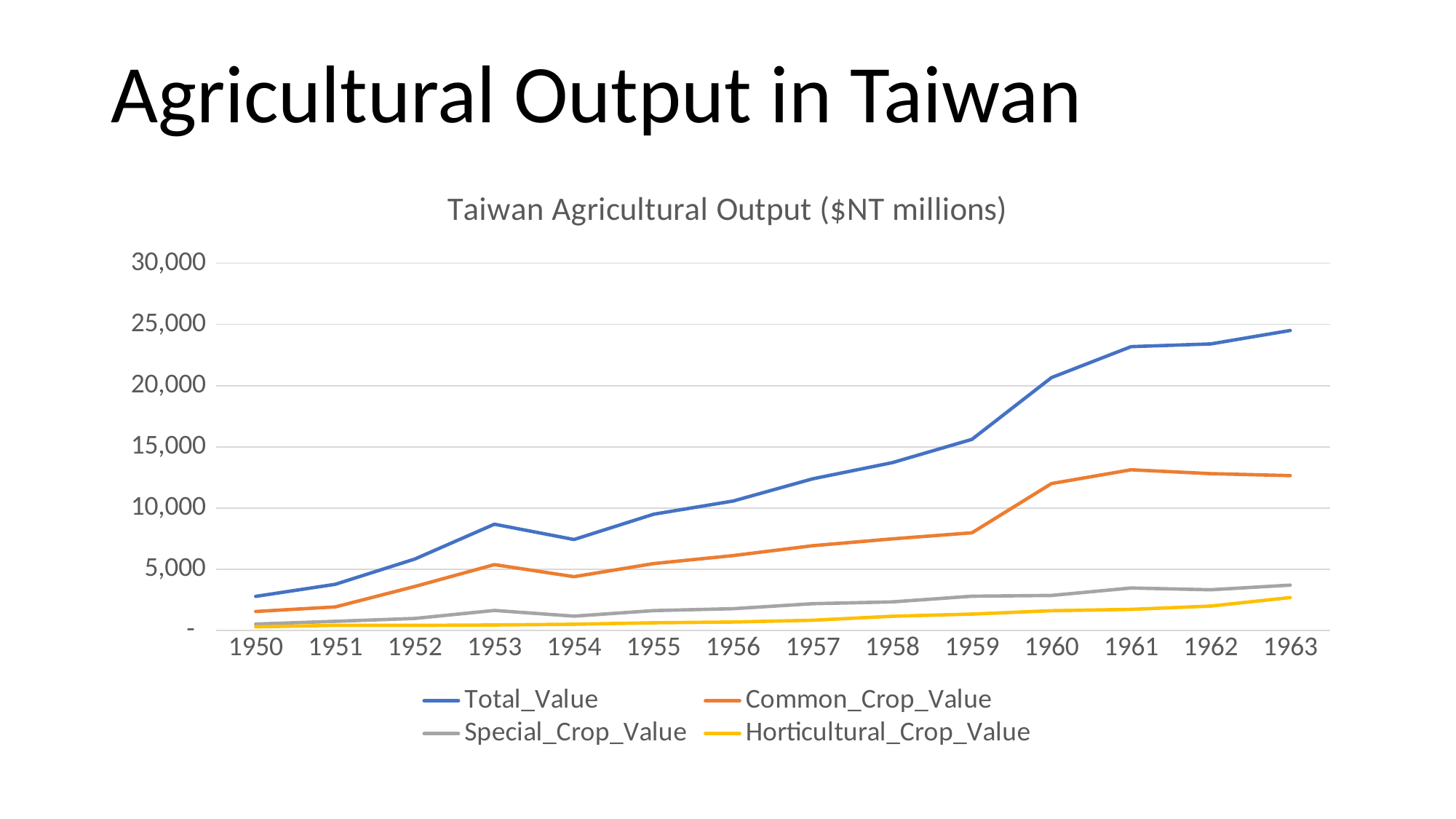

# Agricultural Output in Taiwan

### Chart: Taiwan Agricultural Output ($NT millions)

| Category | Total_Value | Common_Crop_Value | Special_Crop_Value | Horticultural_Crop_Value |
|---|---|---|---|---|
| 1950 | 2786.752834 | 1553.185796 | 523.648716 | 297.153074 |
| 1951 | 3773.765053 | 1925.545314 | 748.338763 | 423.512365 |
| 1952 | 5837.552418 | 3596.184477 | 983.552005 | 415.911053 |
| 1953 | 8681.411827 | 5379.780431 | 1638.025677 | 452.492698 |
| 1954 | 7430.643542 | 4392.981322 | 1169.623886 | 510.807318 |
| 1955 | 9494.860234 | 5463.565985 | 1623.182115 | 630.161032 |
| 1956 | 10574.045432 | 6117.361676 | 1782.428245 | 694.920774 |
| 1957 | 12390.940297 | 6924.711381 | 2188.653924 | 837.606748 |
| 1958 | 13709.273168 | 7483.340099 | 2336.585079 | 1164.379666 |
| 1959 | 15611.829655 | 7979.676672 | 2800.775826 | 1338.886027 |
| 1960 | 20659.549782 | 11997.894672 | 2863.709505 | 1618.128584 |
| 1961 | 23186.682768 | 13127.507982 | 3471.722192 | 1724.217344 |
| 1962 | 23406.352096 | 12809.779477 | 3327.198494 | 1995.738863 |
| 1963 | 24508.034204 | 12650.218746 | 3707.276007 | 2690.631323 |